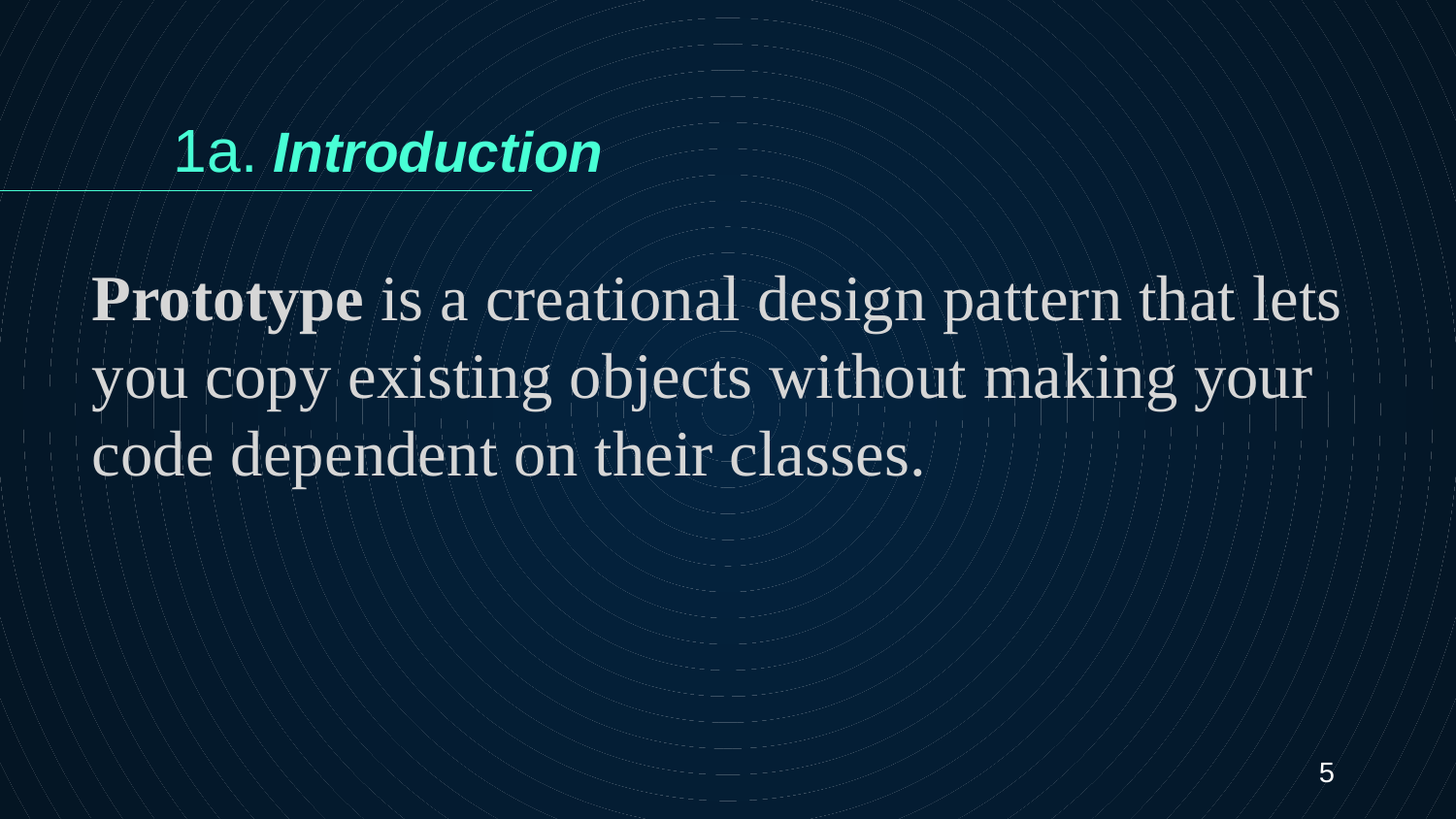

1a. Introduction
# Prototype is a creational design pattern that lets you copy existing objects without making your code dependent on their classes.
5